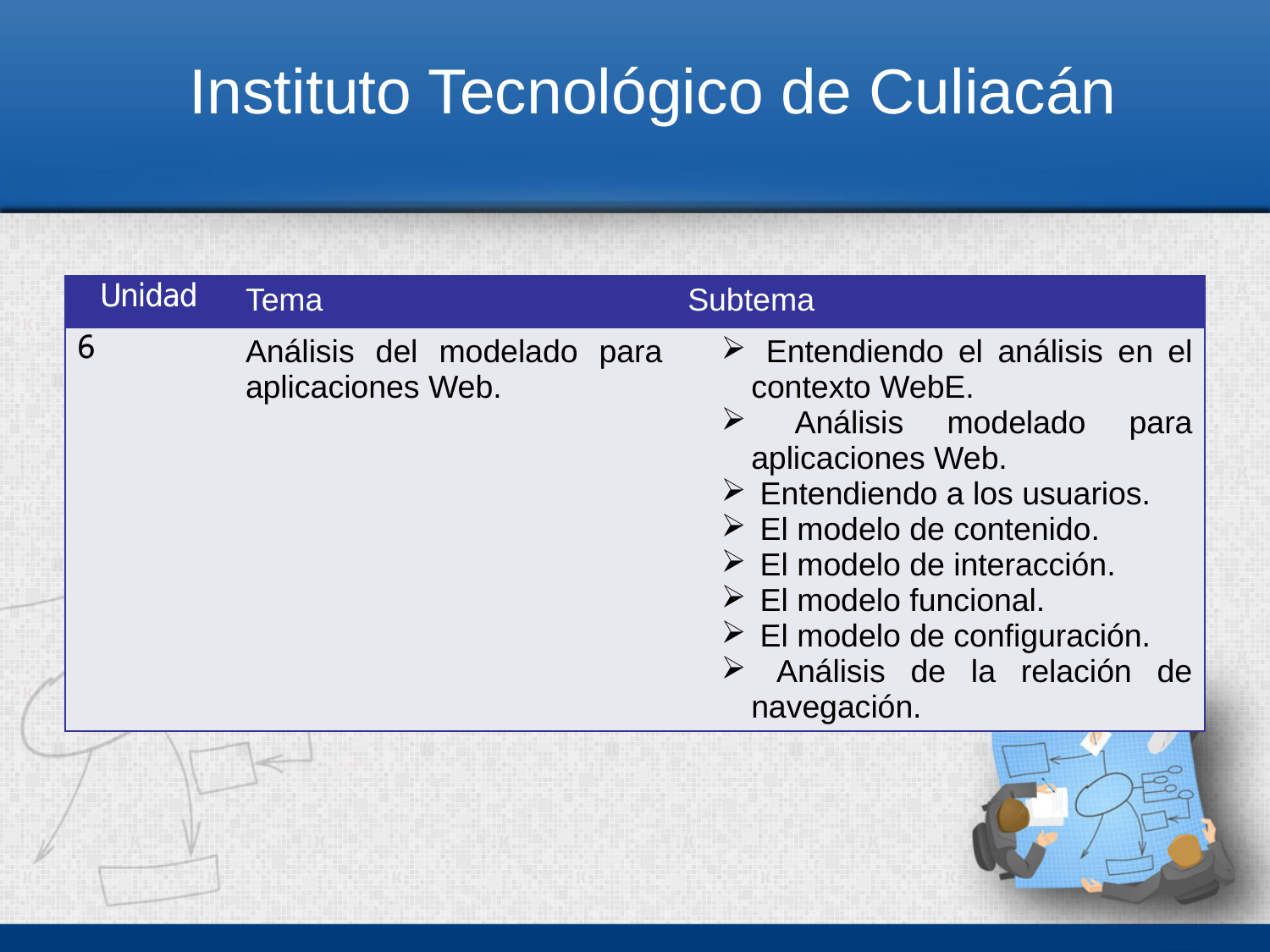

Instituto Tecnológico de Culiacán
| Unidad | Tema | Subtema |
| --- | --- | --- |
| 6 | Análisis del modelado para aplicaciones Web. | Entendiendo el análisis en el contexto WebE. Análisis modelado para aplicaciones Web. Entendiendo a los usuarios. El modelo de contenido. El modelo de interacción. El modelo funcional. El modelo de configuración. Análisis de la relación de navegación. |